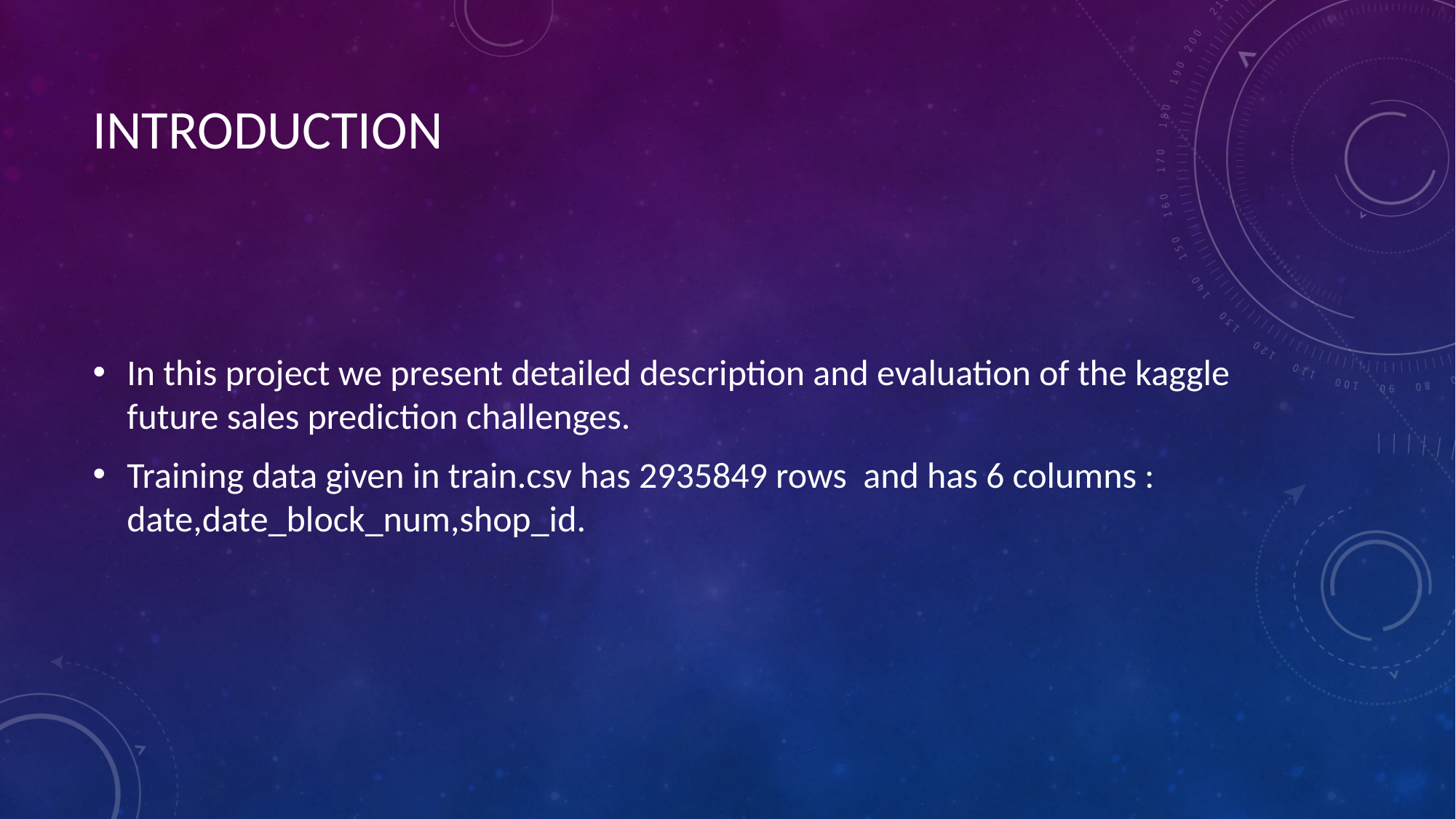

# Introduction
In this project we present detailed description and evaluation of the kaggle future sales prediction challenges.
Training data given in train.csv has 2935849 rows  and has 6 columns : date,date_block_num,shop_id.